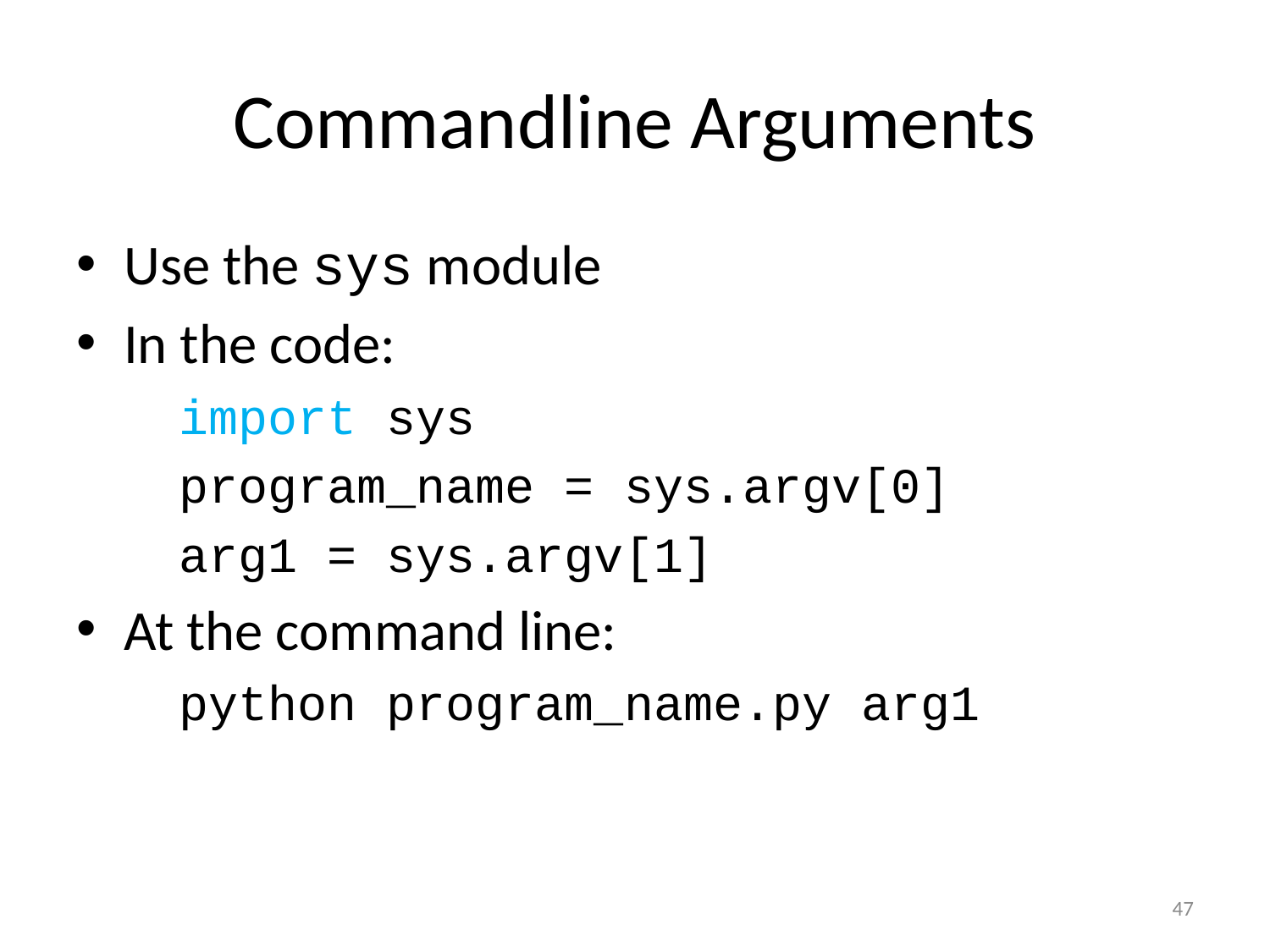

# Commandline Arguments
Use the sys module
In the code:
	import sys
	program_name = sys.argv[0]
	arg1 = sys.argv[1]
At the command line:
	python program_name.py arg1

47